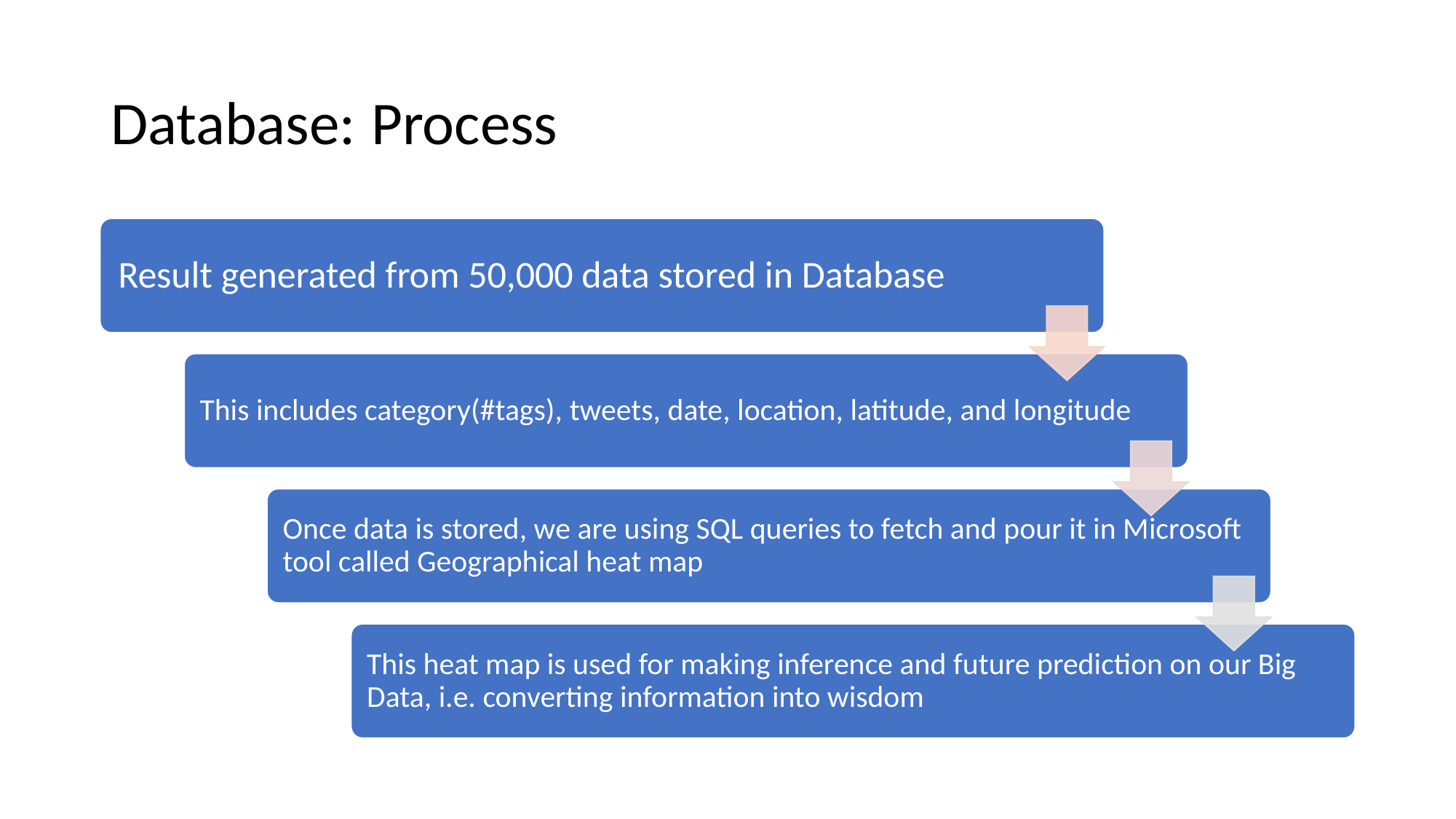

# Database: Process
Result generated from 50,000 data stored in Database
This includes category(#tags), tweets, date, location, latitude, and longitude
Once data is stored, we are using SQL queries to fetch and pour it in Microsoft tool called Geographical heat map
This heat map is used for making inference and future prediction on our Big Data, i.e. converting information into wisdom